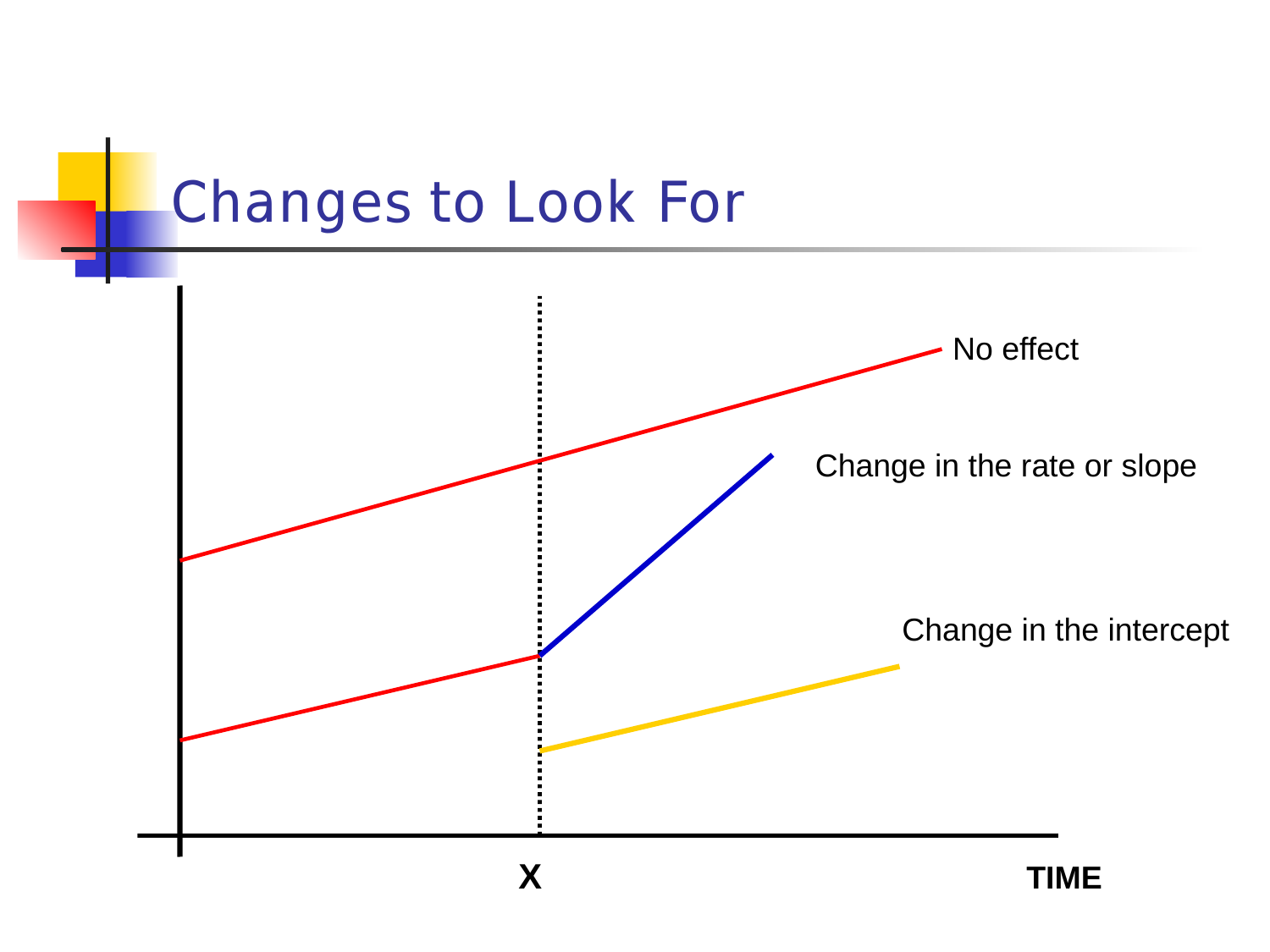

# Changes to Look For

No effect

Change in the rate or slope

Change in the intercept

X
TIME